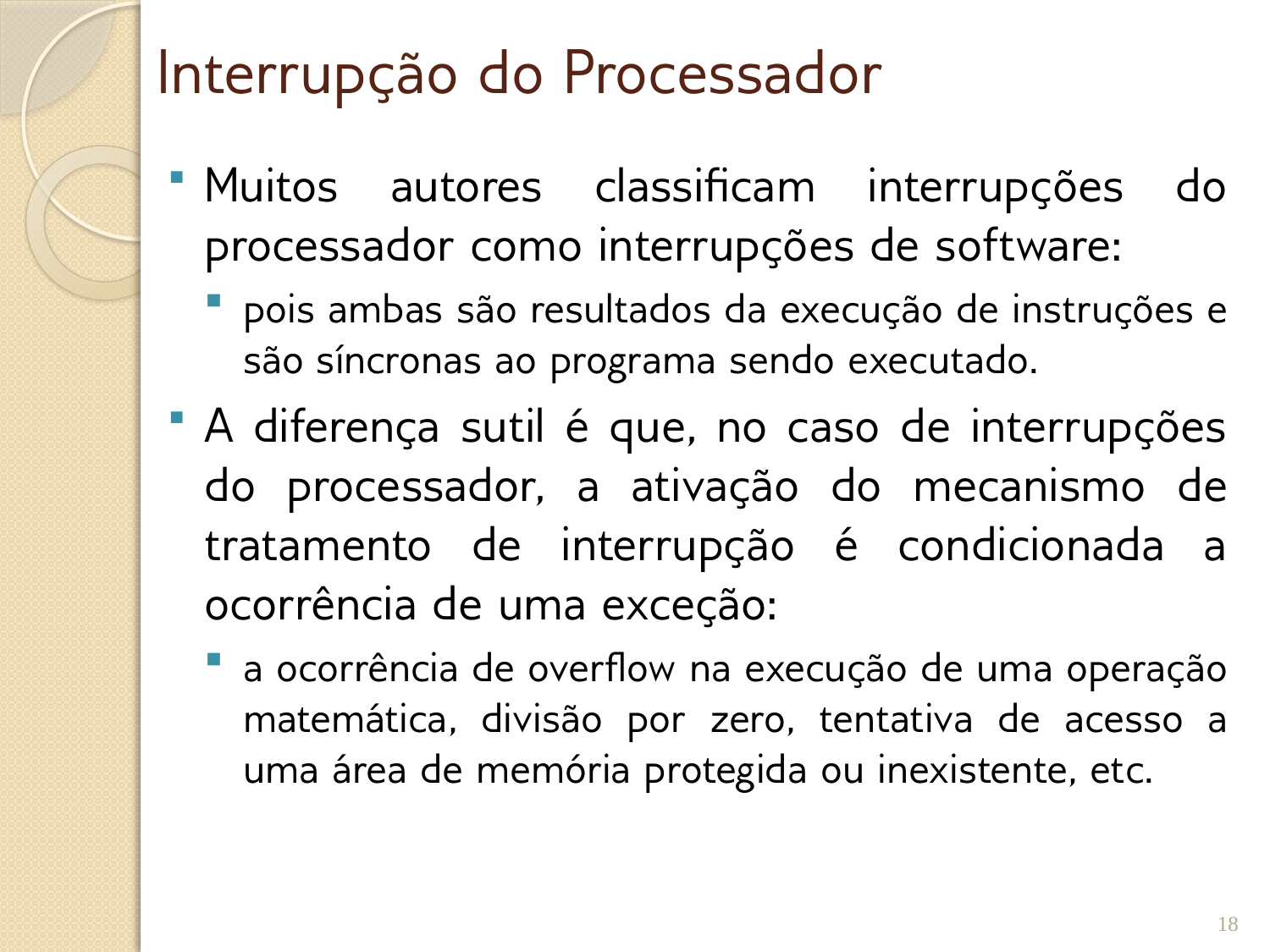

# Interrupção do Processador
Muitos autores classificam interrupções do processador como interrupções de software:
pois ambas são resultados da execução de instruções e são síncronas ao programa sendo executado.
A diferença sutil é que, no caso de interrupções do processador, a ativação do mecanismo de tratamento de interrupção é condicionada a ocorrência de uma exceção:
a ocorrência de overflow na execução de uma operação matemática, divisão por zero, tentativa de acesso a uma área de memória protegida ou inexistente, etc.
18